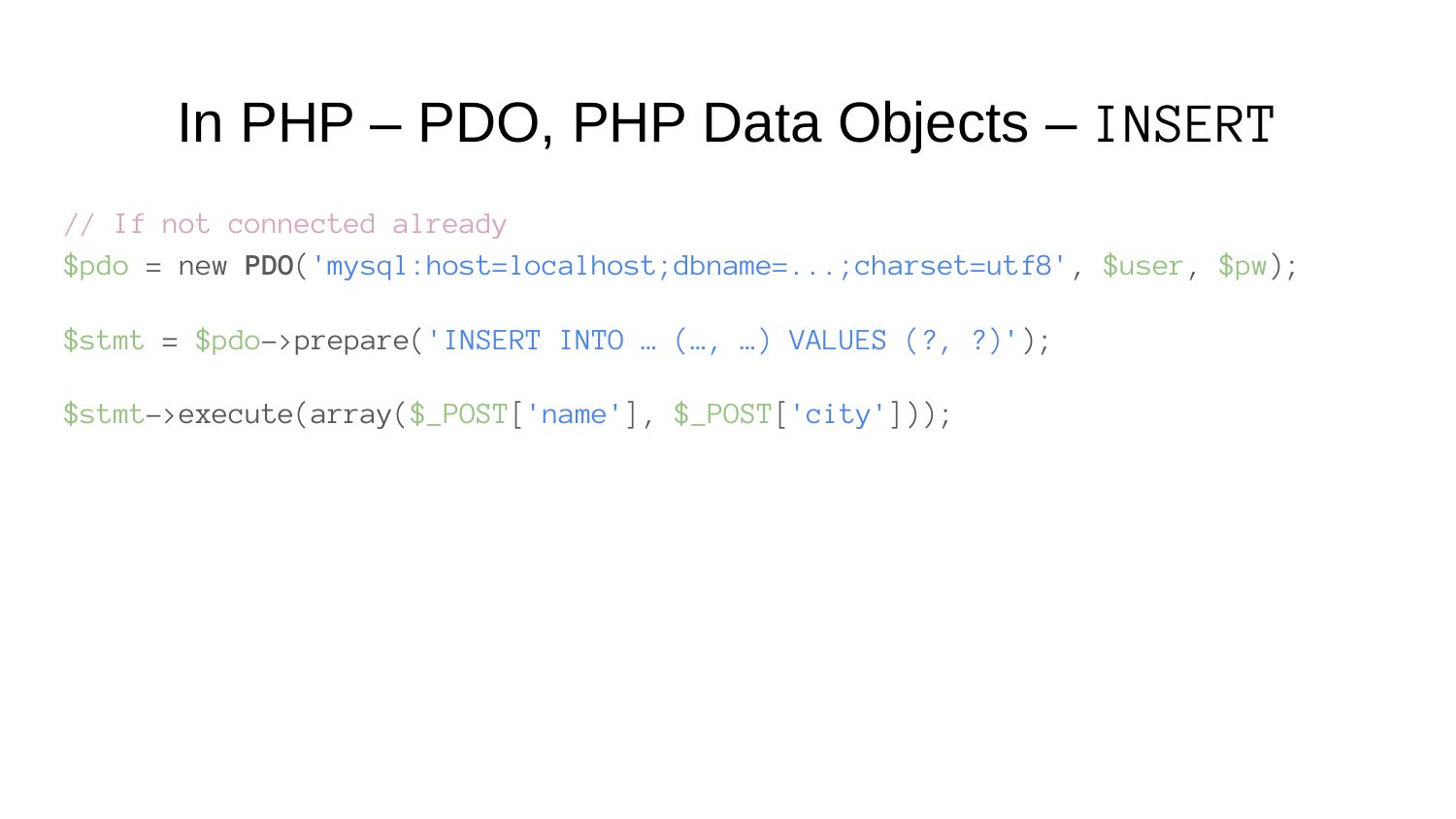

# In PHP – PDO, PHP Data Objects – INSERT
// If not connected already
$pdo = new PDO('mysql:host=localhost;dbname=...;charset=utf8', $user, $pw);
$stmt = $pdo->prepare('INSERT INTO … (…, …) VALUES (?, ?)');
$stmt->execute(array($_POST['name'], $_POST['city']));